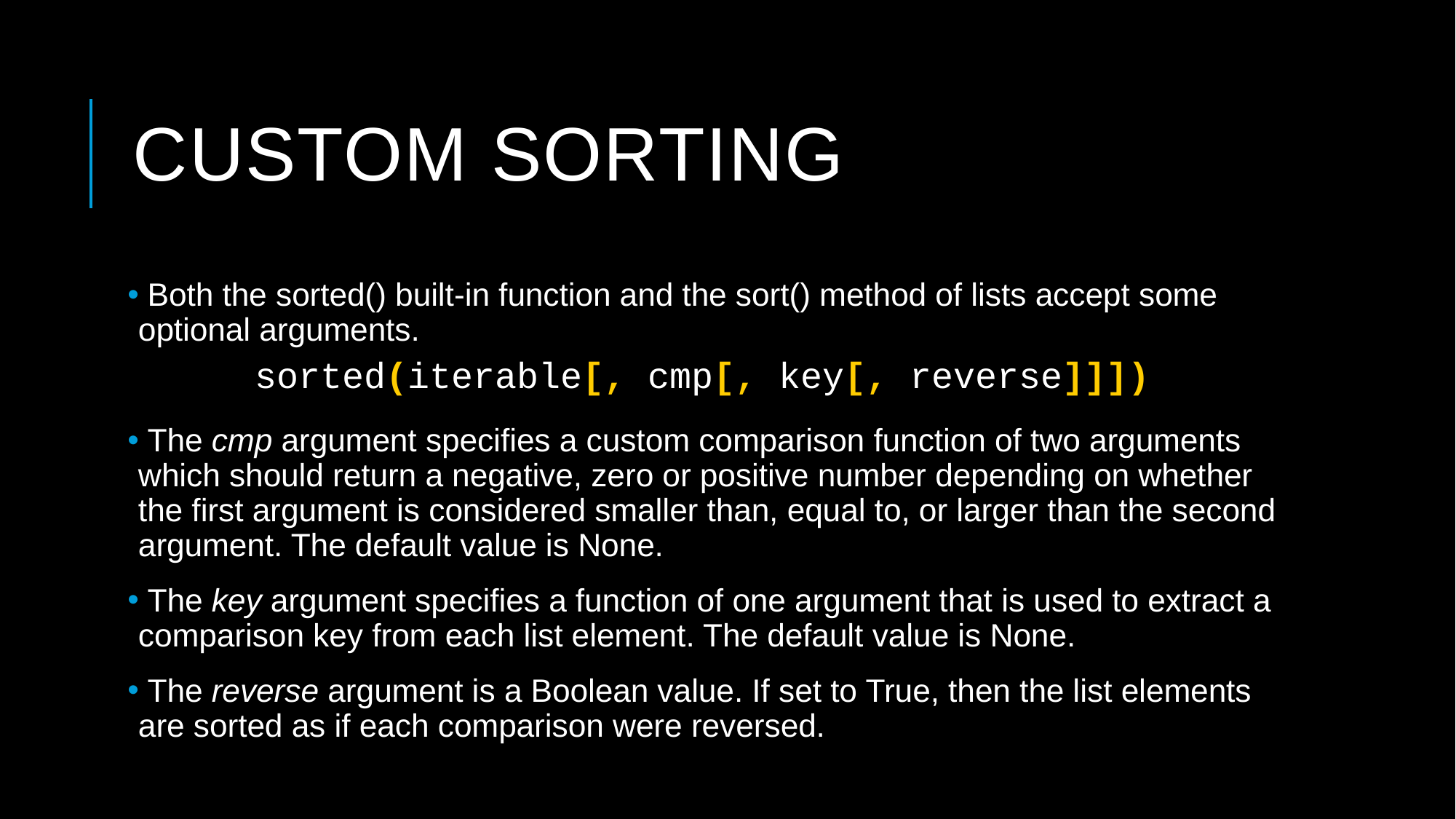

# Custom sorting
 Both the sorted() built-in function and the sort() method of lists accept some optional arguments.

 The cmp argument specifies a custom comparison function of two arguments which should return a negative, zero or positive number depending on whether the first argument is considered smaller than, equal to, or larger than the second argument. The default value is None.
 The key argument specifies a function of one argument that is used to extract a comparison key from each list element. The default value is None.
 The reverse argument is a Boolean value. If set to True, then the list elements are sorted as if each comparison were reversed.
sorted(iterable[, cmp[, key[, reverse]]])